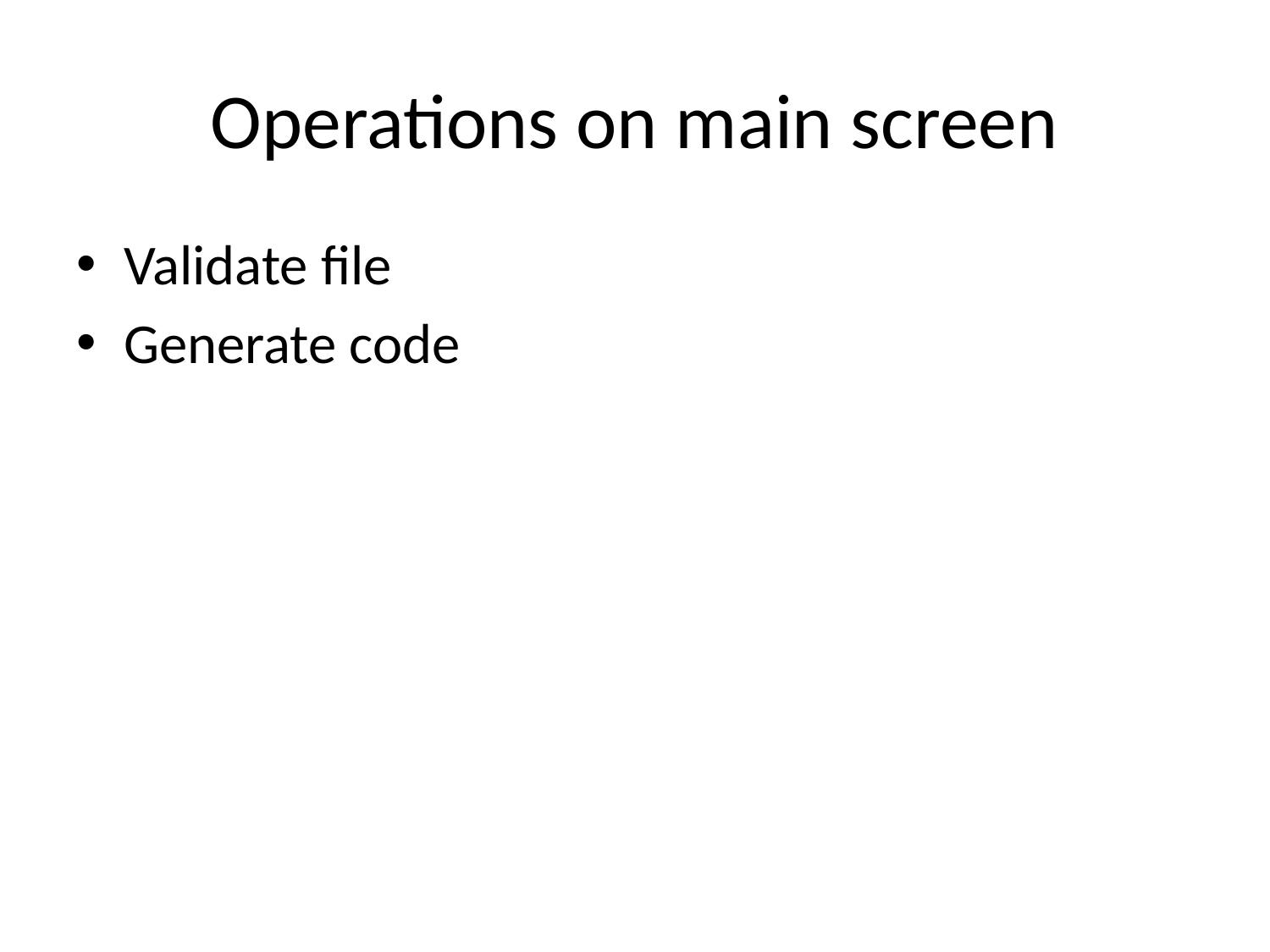

# Operations on main screen
Validate file
Generate code